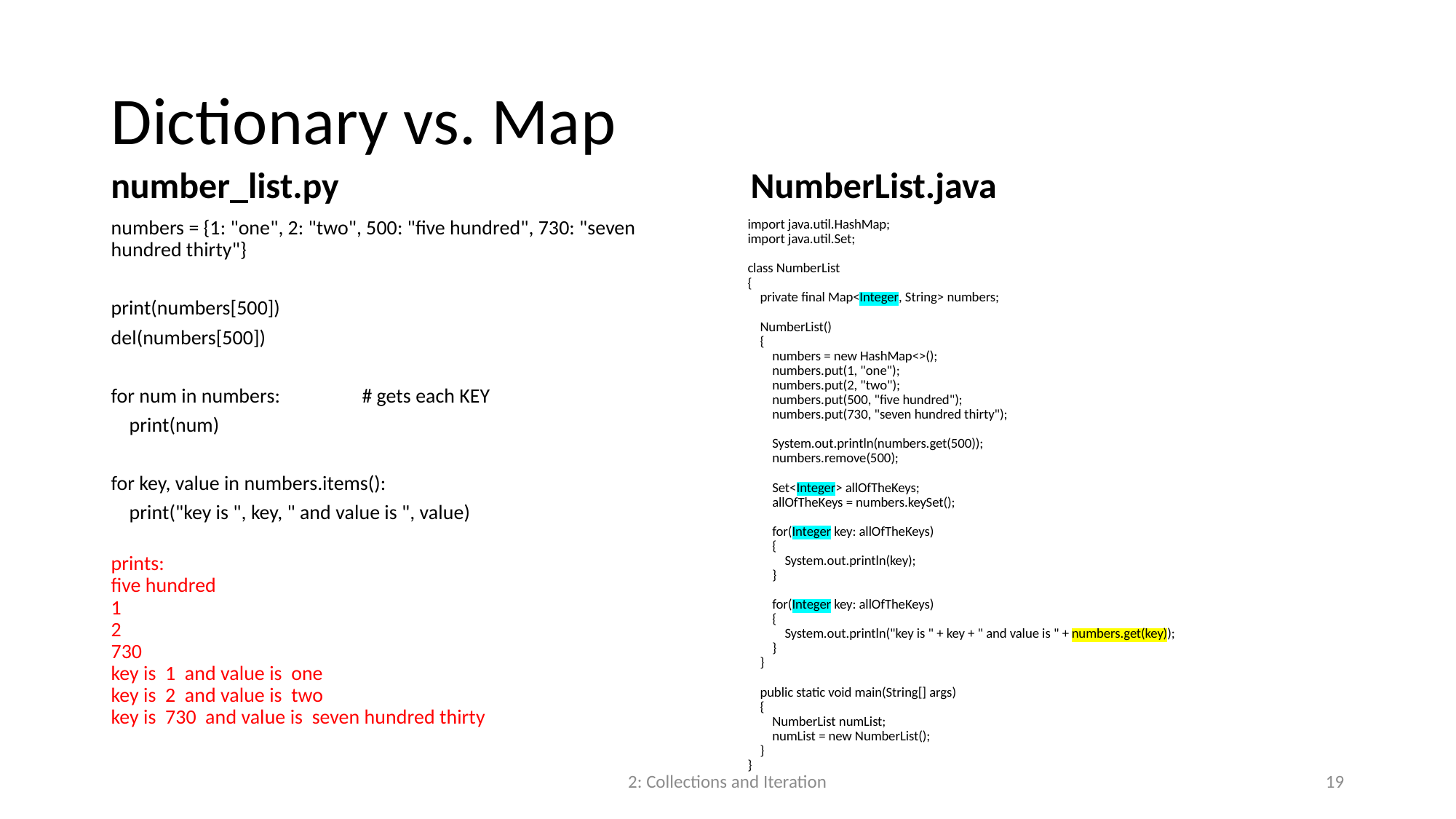

# Dictionary vs. Map
number_list.py
NumberList.java
numbers = {1: "one", 2: "two", 500: "five hundred", 730: "seven hundred thirty"}

print(numbers[500])
del(numbers[500])

for num in numbers:                  # gets each KEY
    print(num)

for key, value in numbers.items():
    print("key is ", key, " and value is ", value)

prints:
five hundred
1
2
730
key is  1  and value is  one
key is  2  and value is  two
key is  730  and value is  seven hundred thirty

import java.util.HashMap;
import java.util.Set;

class NumberList
{
    private final Map<Integer, String> numbers;

    NumberList()
    {
        numbers = new HashMap<>();
        numbers.put(1, "one");
        numbers.put(2, "two");
        numbers.put(500, "five hundred");
        numbers.put(730, "seven hundred thirty");

        System.out.println(numbers.get(500));
        numbers.remove(500);

        Set<Integer> allOfTheKeys;
        allOfTheKeys = numbers.keySet();

        for(Integer key: allOfTheKeys)
        {
            System.out.println(key);
        }

        for(Integer key: allOfTheKeys)
        {
            System.out.println("key is " + key + " and value is " + numbers.get(key));
        }
    }

    public static void main(String[] args)
    {
        NumberList numList;
        numList = new NumberList();
    }
}

2: Collections and Iteration
19